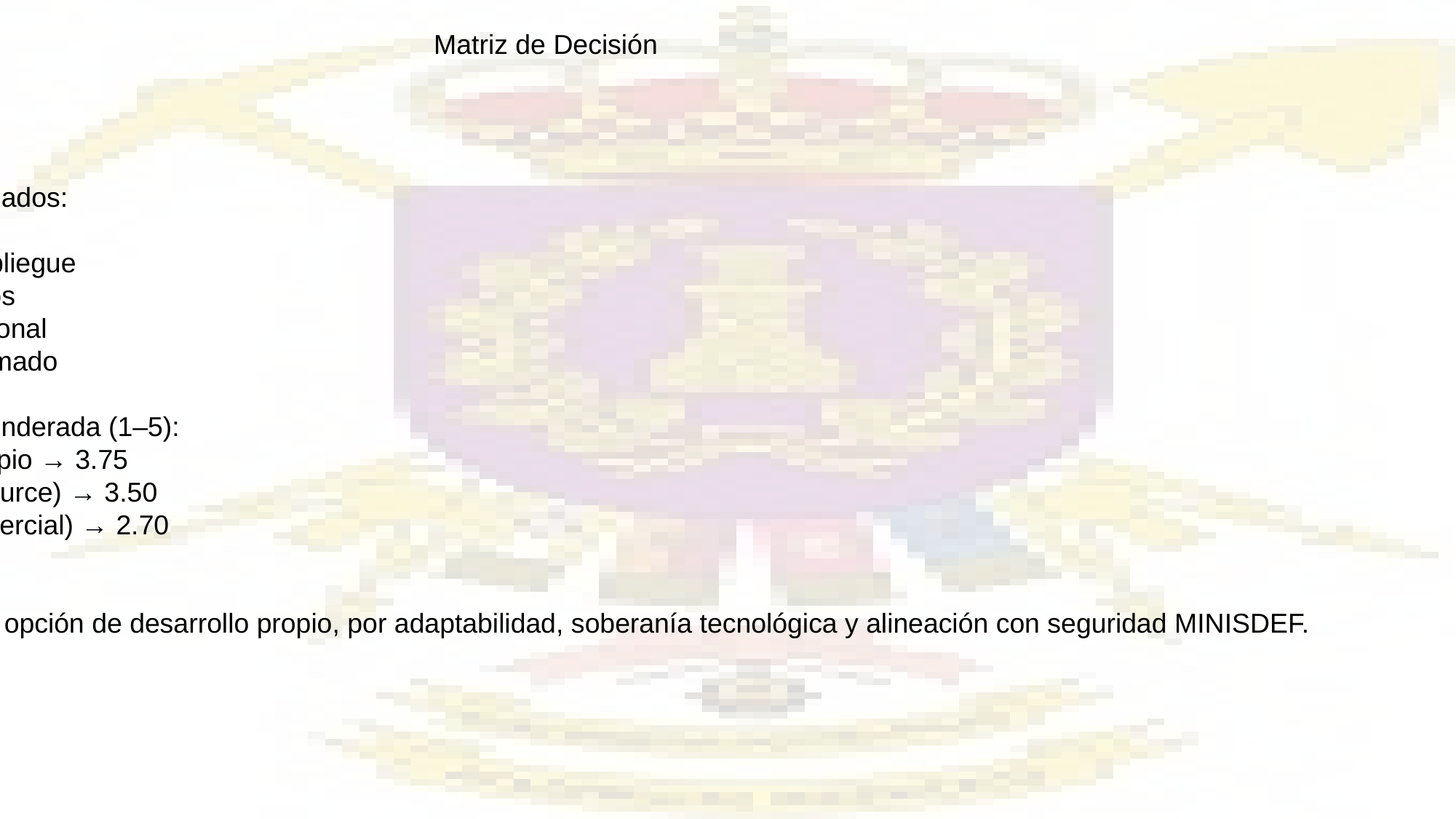

Matriz de Decisión
#

📊 Criterios evaluados:
• Usabilidad
• Tiempo de despliegue
• Riesgos técnicos
• Cobertura funcional
• Coste total estimado

📈 Puntuación ponderada (1–5):
1. Desarrollo Propio → 3.75
2. OJS (Open Source) → 3.50
3. MagHub (Comercial) → 2.70

✅ Decisión final:
→ Se aprueba la opción de desarrollo propio, por adaptabilidad, soberanía tecnológica y alineación con seguridad MINISDEF.